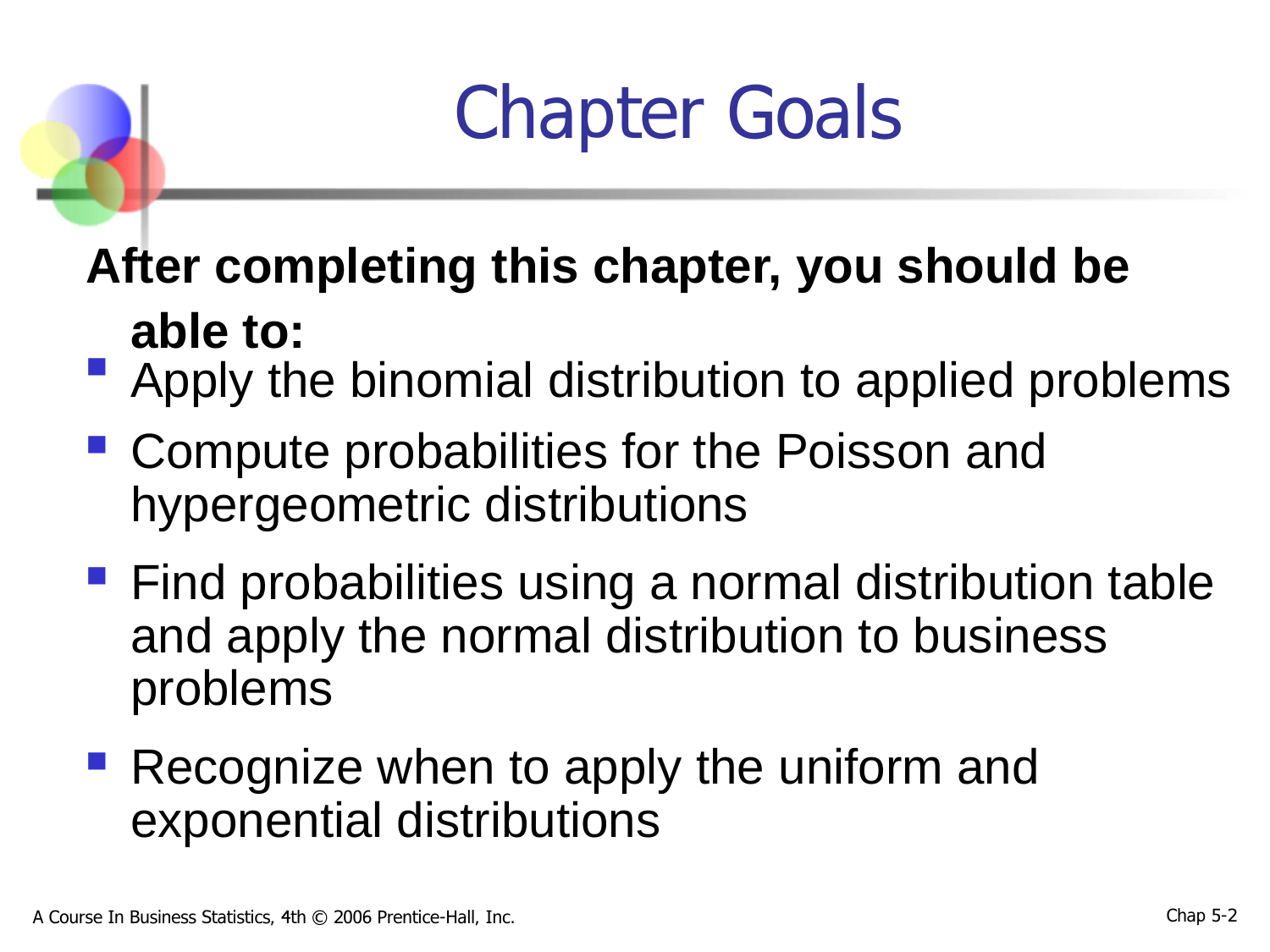

# Chapter Goals
After completing this chapter, you should be able to:
Apply the binomial distribution to applied problems
Compute probabilities for the Poisson and hypergeometric distributions
Find probabilities using a normal distribution table and apply the normal distribution to business problems
Recognize when to apply the uniform and exponential distributions
A Course In Business Statistics, 4th © 2006 Prentice-Hall, Inc.
Chap 5-2